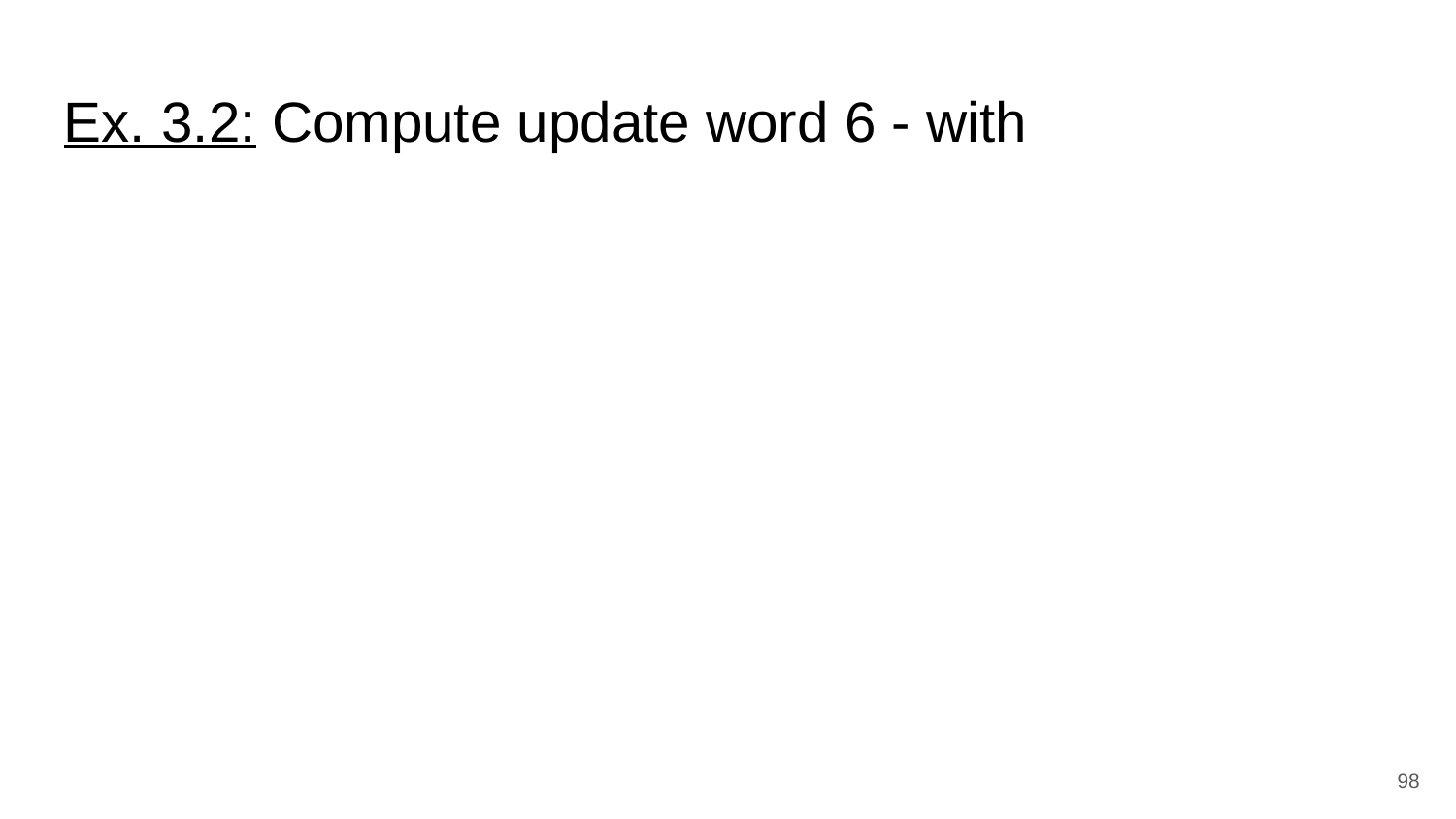

Ex. 3.2: Compute update word 6 - with
98